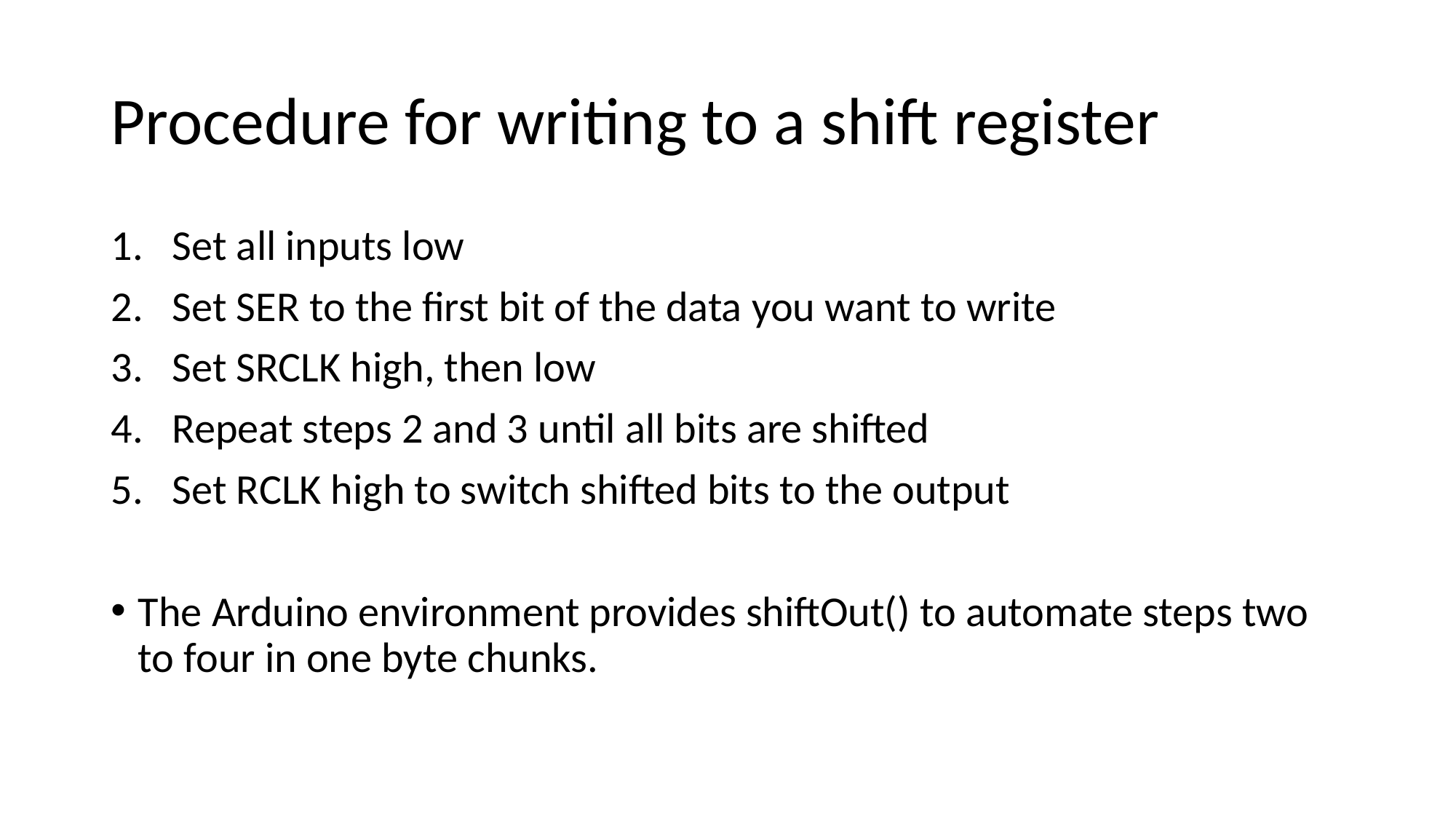

# Procedure for writing to a shift register
Set all inputs low
Set SER to the first bit of the data you want to write
Set SRCLK high, then low
Repeat steps 2 and 3 until all bits are shifted
Set RCLK high to switch shifted bits to the output

The Arduino environment provides shiftOut() to automate steps two to four in one byte chunks.